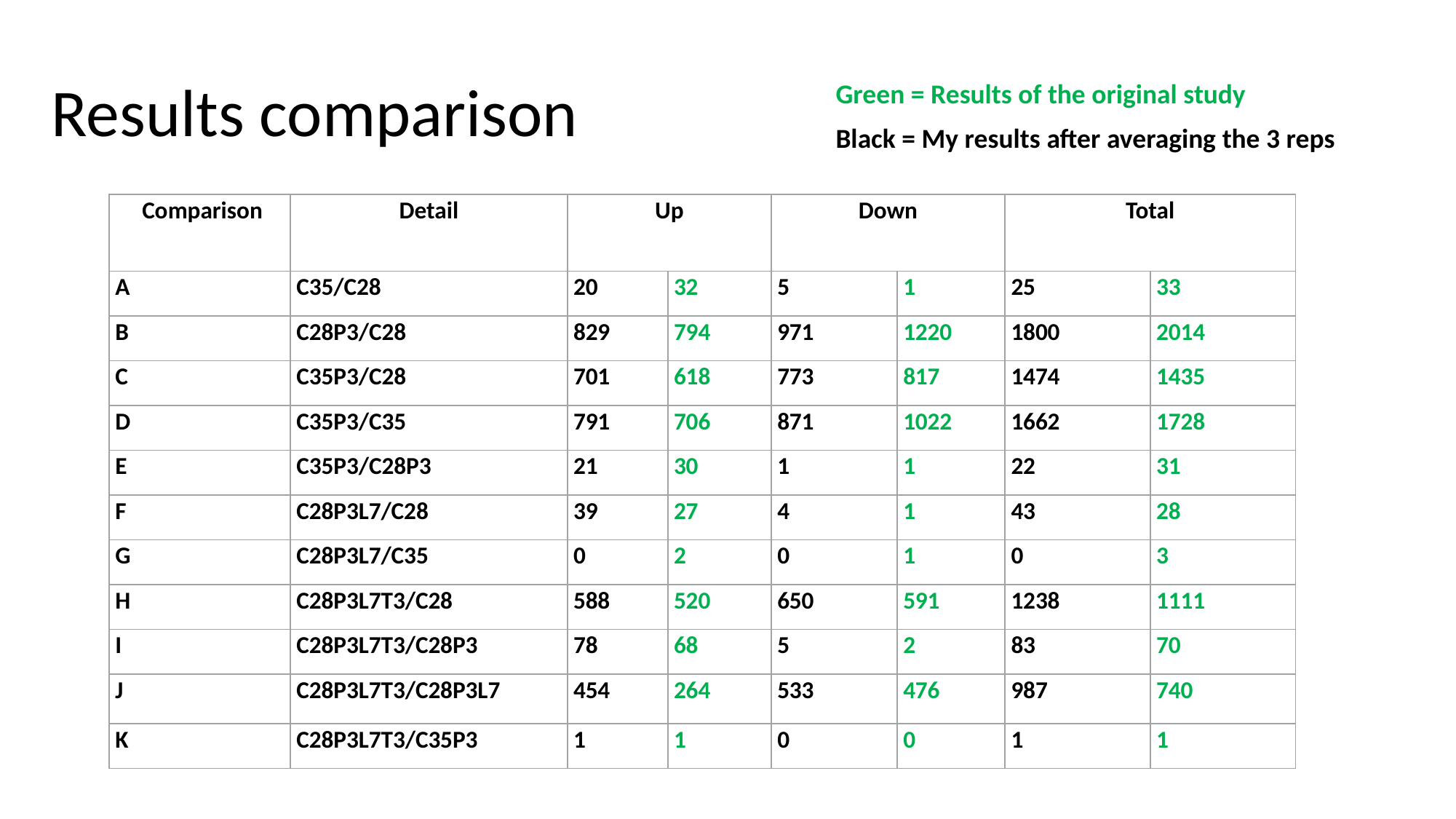

# Results comparison
Green = Results of the original study
Black = My results after averaging the 3 reps
| Comparison | Detail | Up |  | Down |  | Total |  |
| --- | --- | --- | --- | --- | --- | --- | --- |
| A | C35/C28 | 20 | 32 | 5 | 1 | 25 | 33 |
| B | C28P3/C28 | 829 | 794 | 971 | 1220 | 1800 | 2014 |
| C | C35P3/C28 | 701 | 618 | 773 | 817 | 1474 | 1435 |
| D | C35P3/C35 | 791 | 706 | 871 | 1022 | 1662 | 1728 |
| E | C35P3/C28P3 | 21 | 30 | 1 | 1 | 22 | 31 |
| F | C28P3L7/C28 | 39 | 27 | 4 | 1 | 43 | 28 |
| G | C28P3L7/C35 | 0 | 2 | 0 | 1 | 0 | 3 |
| H | C28P3L7T3/C28 | 588 | 520 | 650 | 591 | 1238 | 1111 |
| I | C28P3L7T3/C28P3 | 78 | 68 | 5 | 2 | 83 | 70 |
| J | C28P3L7T3/C28P3L7 | 454 | 264 | 533 | 476 | 987 | 740 |
| K | C28P3L7T3/C35P3 | 1 | 1 | 0 | 0 | 1 | 1 |